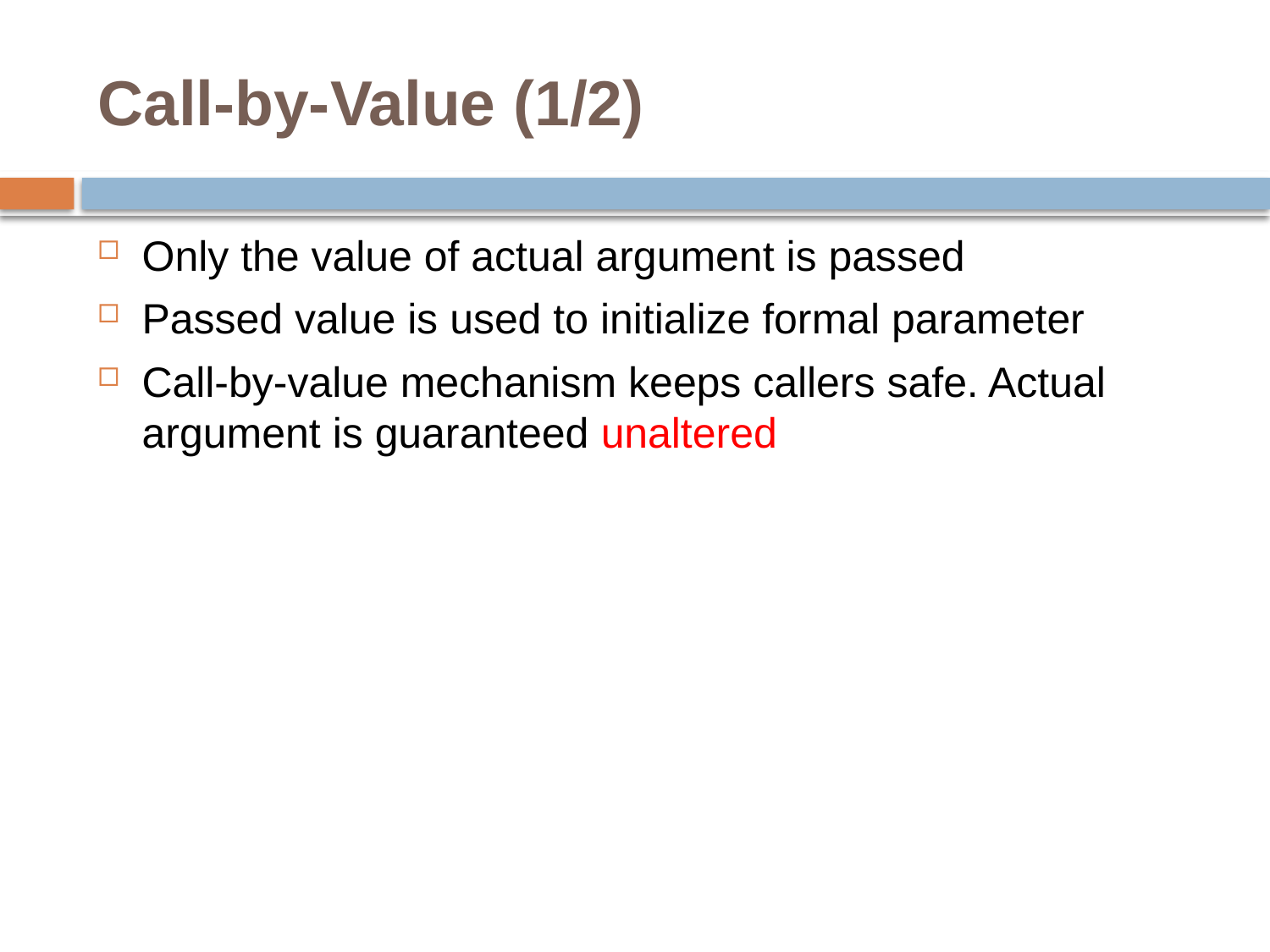

# Call-by-Value (1/2)
Only the value of actual argument is passed
Passed value is used to initialize formal parameter
Call-by-value mechanism keeps callers safe. Actual argument is guaranteed unaltered